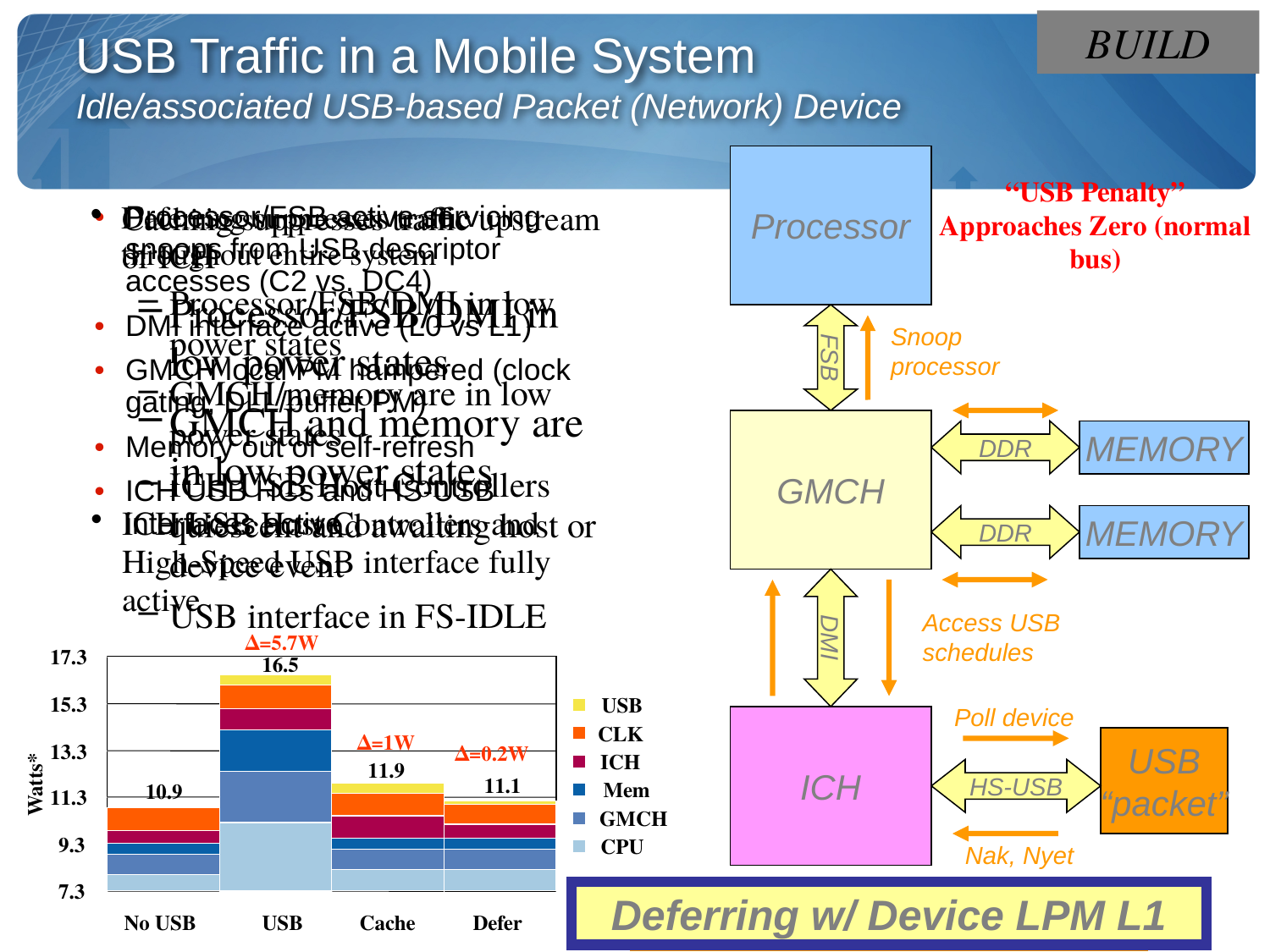

BUILD
# USB Traffic in a Mobile System Idle/associated USB-based Packet (Network) Device
Processor
“USB Penalty” Approaches Zero (normal bus)

Caching suppresses traffic upstream of ICH
Processor/FSB/DMI in low power states
GMCH and memory are in low power states
ICH USB Host Controllers and High-Speed USB interface fully active
Deferring suppresses traffic throughout entire system
Processor/FSB/DMI in low power states
GMCH/memory are in low power states
ICH USB Host Controllers quiescent and awaiting host or device event
USB interface in FS-IDLE
Processor/FSB active servicing snoops from USB descriptor accesses (C2 vs. DC4)
DMI interface active (L0 vs L1)
GMCH local PM hampered (clock gating, DLL/buffer PM)
Memory out of self-refresh
ICH USB HCs and HS-USB interfaces active
FSB

Snoop processor
GMCH

DDR
MEMORY
DDR
MEMORY

DMI

Access USB schedules
Δ=5.7W
17.3
16.5

USB

15.3
USB
Poll device

ICH
CLK
Δ=1W

USB
“packet”
Δ=0.2W
13.3

ICH

11.9

Cache

HS-USB
11.1

Defer
Watts*
10.9

No USB
Mem

11.3

GMCH

9.3
CPU
Nak, Nyet

7.3
Deferring w/ Device LPM L1
Caching Only
Baseline – No Fixes